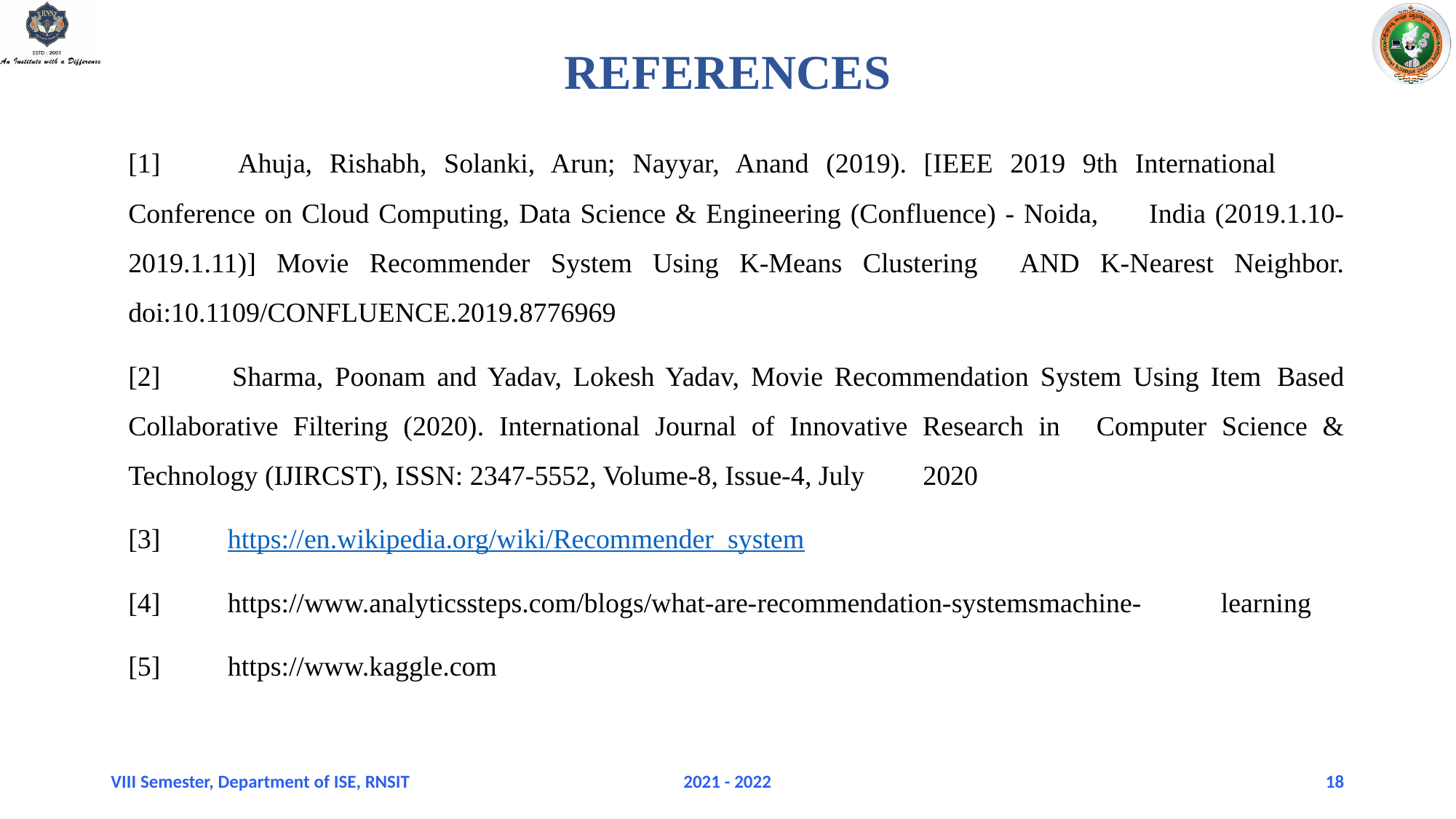

# REFERENCES
[1] 	Ahuja, Rishabh, Solanki, Arun; Nayyar, Anand (2019). [IEEE 2019 9th International 	Conference on Cloud Computing, Data Science & Engineering (Confluence) - Noida, 	India (2019.1.10-2019.1.11)] Movie Recommender System Using K-Means Clustering 	AND K-Nearest Neighbor. doi:10.1109/CONFLUENCE.2019.8776969
[2] 	Sharma, Poonam and Yadav, Lokesh Yadav, Movie Recommendation System Using Item 	Based Collaborative Filtering (2020). International Journal of Innovative Research in 	Computer Science & Technology (IJIRCST), ISSN: 2347-5552, Volume-8, Issue-4, July 	2020
[3] 	https://en.wikipedia.org/wiki/Recommender_system
[4]	https://www.analyticssteps.com/blogs/what-are-recommendation-systemsmachine-	learning
[5]	https://www.kaggle.com
VIII Semester, Department of ISE, RNSIT
2021 - 2022
18